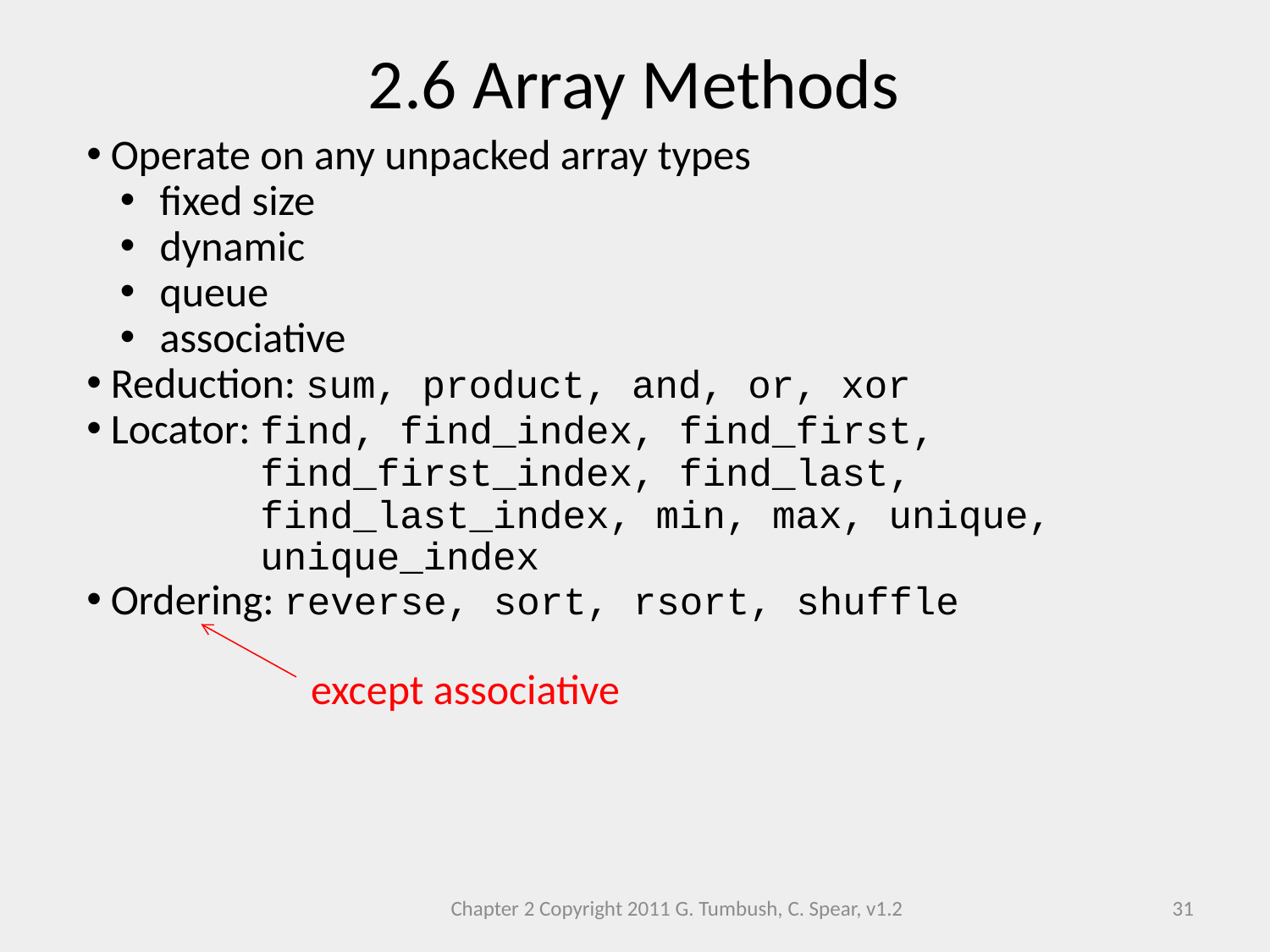

2.6 Array Methods
 Operate on any unpacked array types
 fixed size
 dynamic
 queue
 associative
 Reduction: sum, product, and, or, xor
 Locator: find, find_index, find_first,   	  	  find_first_index, find_last, 	   	  	  find_last_index, min, max, unique, 	 	  unique_index
 Ordering: reverse, sort, rsort, shuffle

except associative
Chapter 2 Copyright 2011 G. Tumbush, C. Spear, v1.2
31